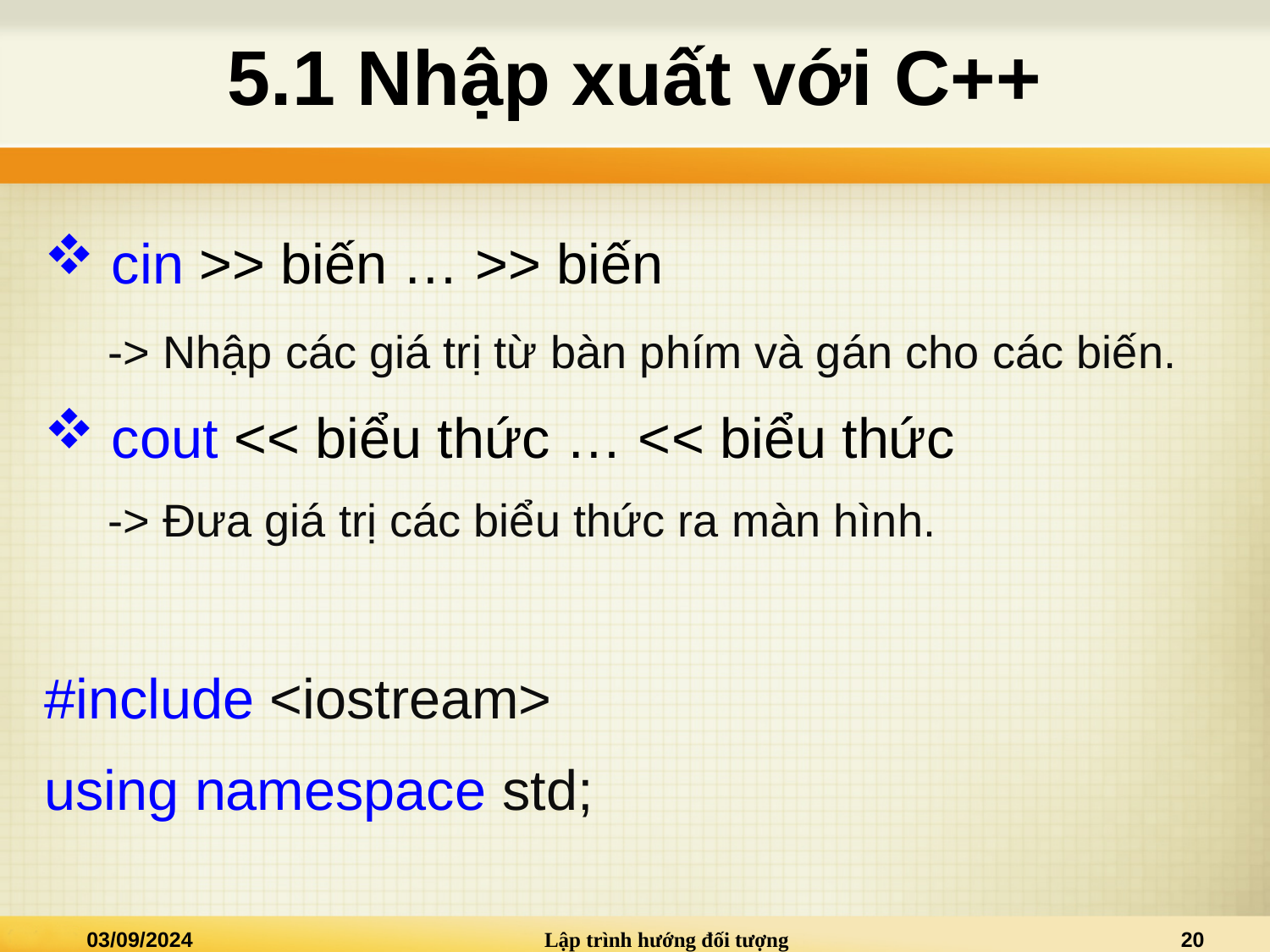

# 5.1 Nhập xuất với C++
 cin >> biến … >> biến
-> Nhập các giá trị từ bàn phím và gán cho các biến.
 cout << biểu thức … << biểu thức
-> Đưa giá trị các biểu thức ra màn hình.

#include <iostream>
using namespace std;
03/09/2024
Lập trình hướng đối tượng
20